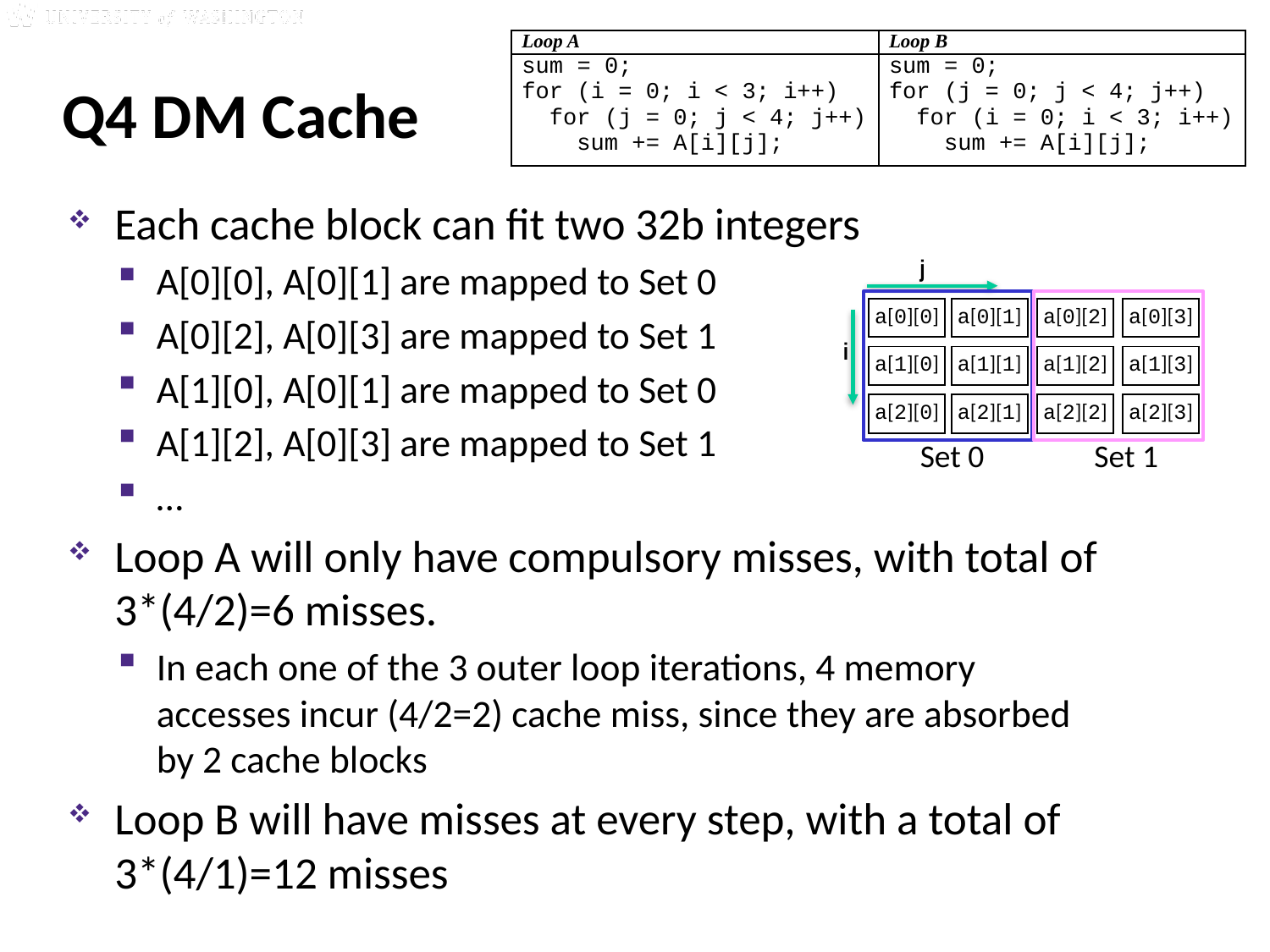

| Loop A | Loop B |
| --- | --- |
| sum = 0; for (i = 0; i < 3; i++) for (j = 0; j < 4; j++) sum += A[i][j]; | sum = 0; for (j = 0; j < 4; j++) for (i = 0; i < 3; i++) sum += A[i][j]; |
# Q4 DM Cache
Each cache block can fit two 32b integers
A[0][0], A[0][1] are mapped to Set 0
A[0][2], A[0][3] are mapped to Set 1
A[1][0], A[0][1] are mapped to Set 0
A[1][2], A[0][3] are mapped to Set 1
…
Loop A will only have compulsory misses, with total of 3*(4/2)=6 misses.
In each one of the 3 outer loop iterations, 4 memory accesses incur (4/2=2) cache miss, since they are absorbed by 2 cache blocks
Loop B will have misses at every step, with a total of 3*(4/1)=12 misses
j

| a[0][0] |  | a[0][1] |  | a[0][2] |  | a[0][3] |
| --- | --- | --- | --- | --- | --- | --- |
|  |  |  |  |  |  |  |
| a[1][0] |  | a[1][1] |  | a[1][2] |  | a[1][3] |
|  |  |  |  |  |  |  |
| a[2][0] |  | a[2][1] |  | a[2][2] |  | a[2][3] |
i
Set 0
Set 1